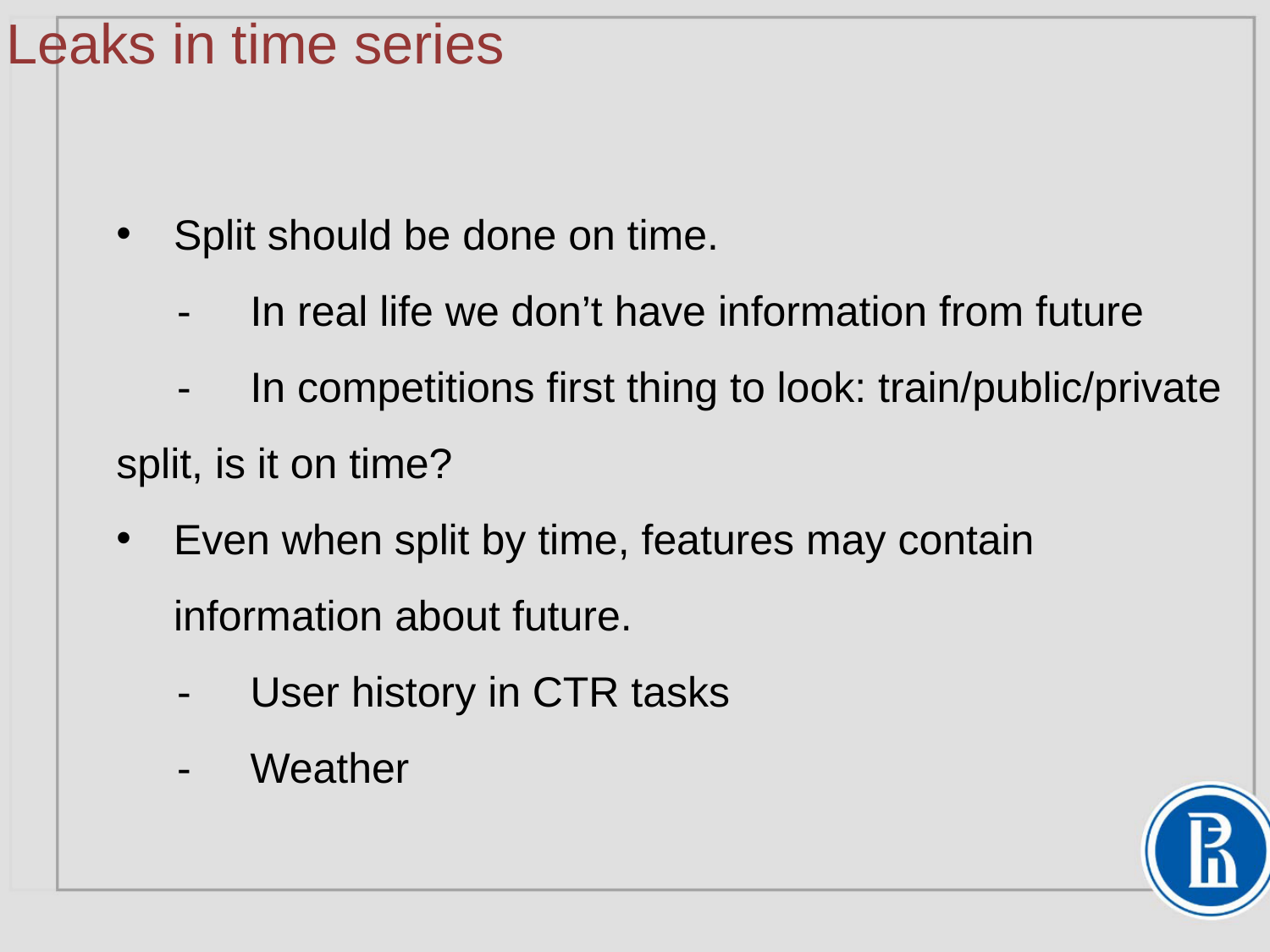

# Leaks in time series
Split should be done on time.
-     In real life we don’t have information from future
-     In competitions first thing to look: train/public/private split, is it on time?
Even when split by time, features may contain information about future.
-     User history in CTR tasks
-     Weather